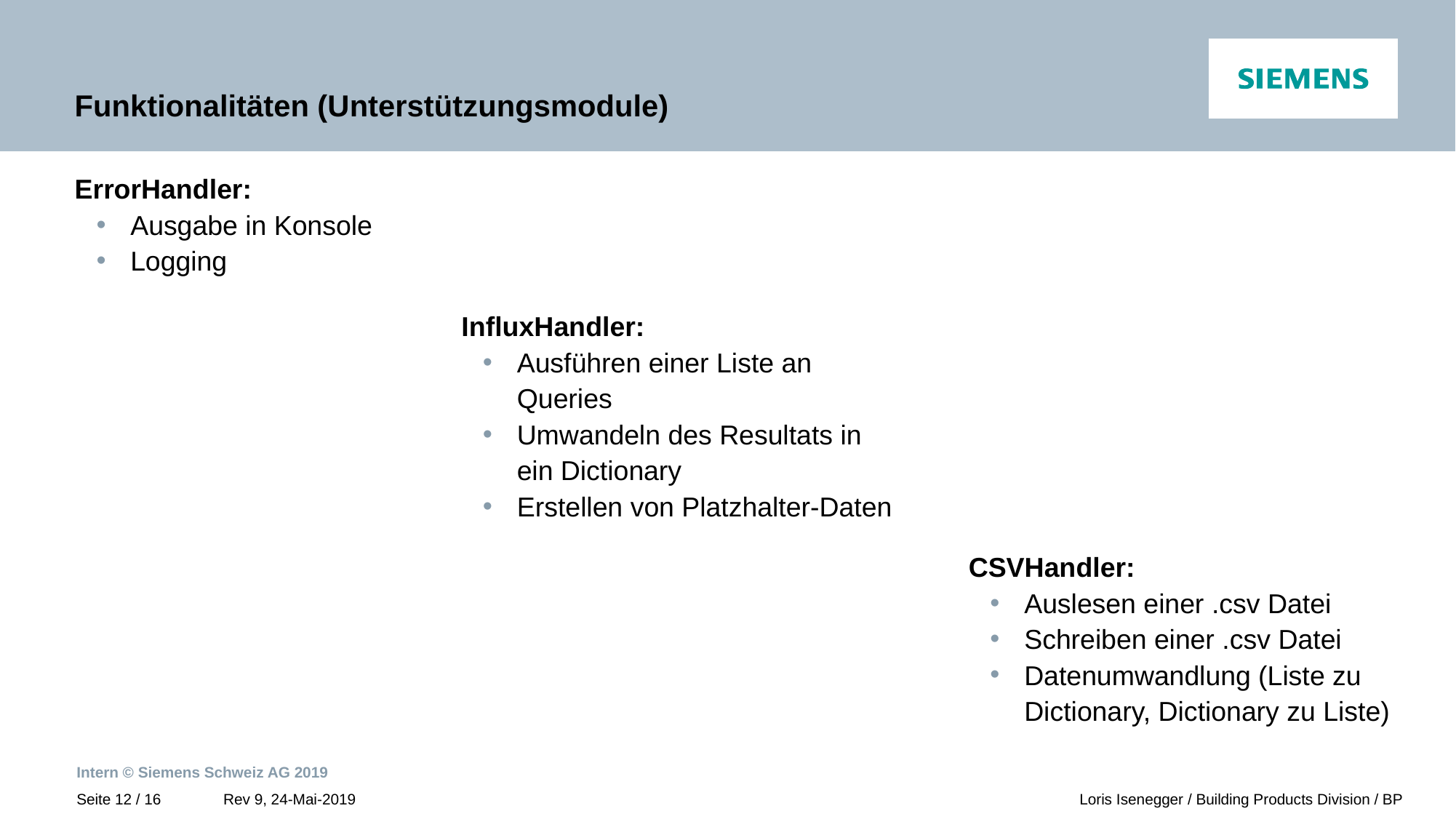

# Funktionalitäten (Unterstützungsmodule)
ErrorHandler:
Ausgabe in Konsole
Logging

InfluxHandler:
Ausführen einer Liste an Queries
Umwandeln des Resultats in ein Dictionary
Erstellen von Platzhalter-Daten
CSVHandler:
Auslesen einer .csv Datei
Schreiben einer .csv Datei
Datenumwandlung (Liste zu Dictionary, Dictionary zu Liste)